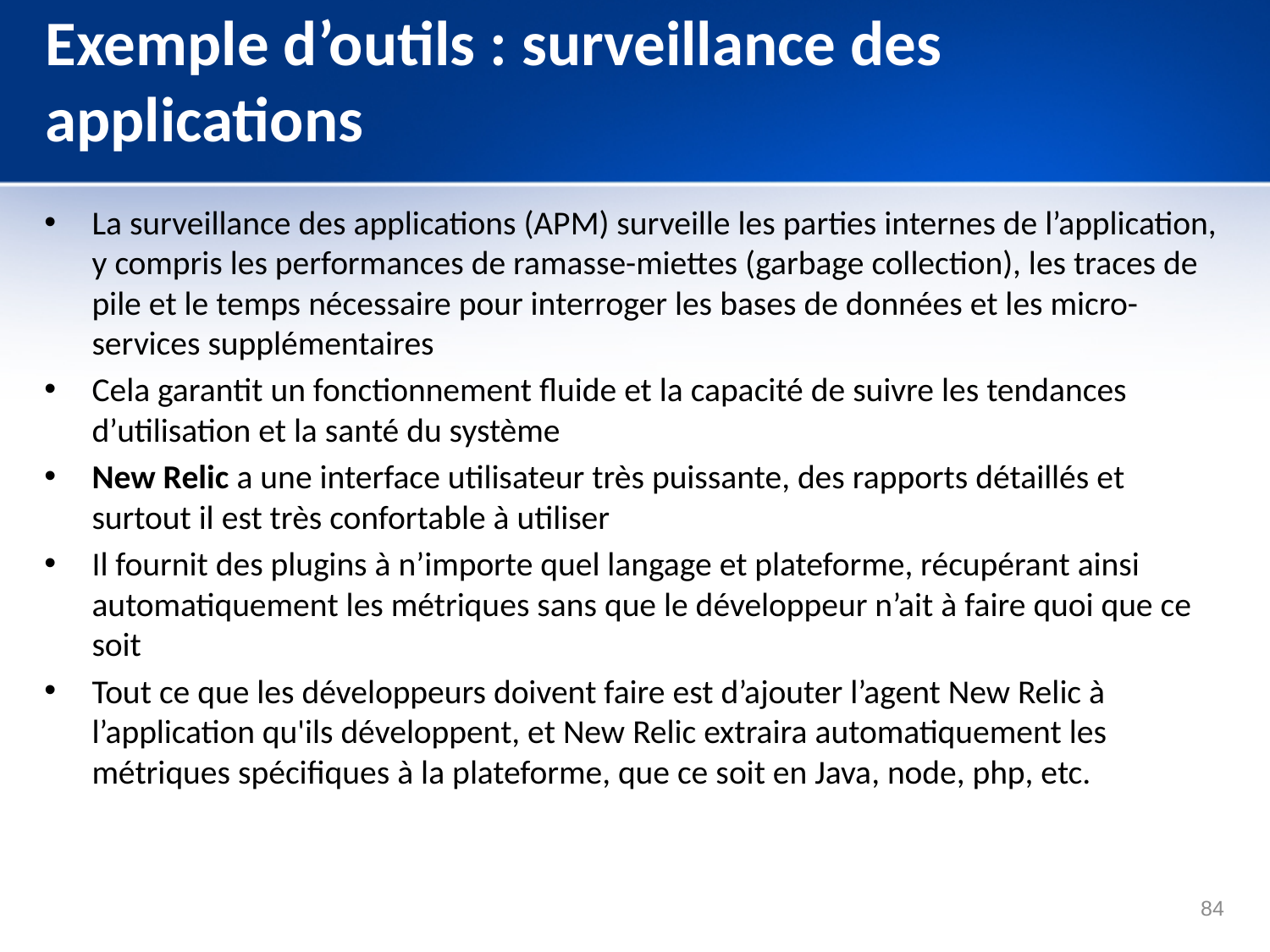

# Exemple d’outils : surveillance des applications
La surveillance des applications (APM) surveille les parties internes de l’application, y compris les performances de ramasse-miettes (garbage collection), les traces de pile et le temps nécessaire pour interroger les bases de données et les micro-services supplémentaires
Cela garantit un fonctionnement fluide et la capacité de suivre les tendances d’utilisation et la santé du système
New Relic a une interface utilisateur très puissante, des rapports détaillés et surtout il est très confortable à utiliser
Il fournit des plugins à n’importe quel langage et plateforme, récupérant ainsi automatiquement les métriques sans que le développeur n’ait à faire quoi que ce soit
Tout ce que les développeurs doivent faire est d’ajouter l’agent New Relic à l’application qu'ils développent, et New Relic extraira automatiquement les métriques spécifiques à la plateforme, que ce soit en Java, node, php, etc.
84